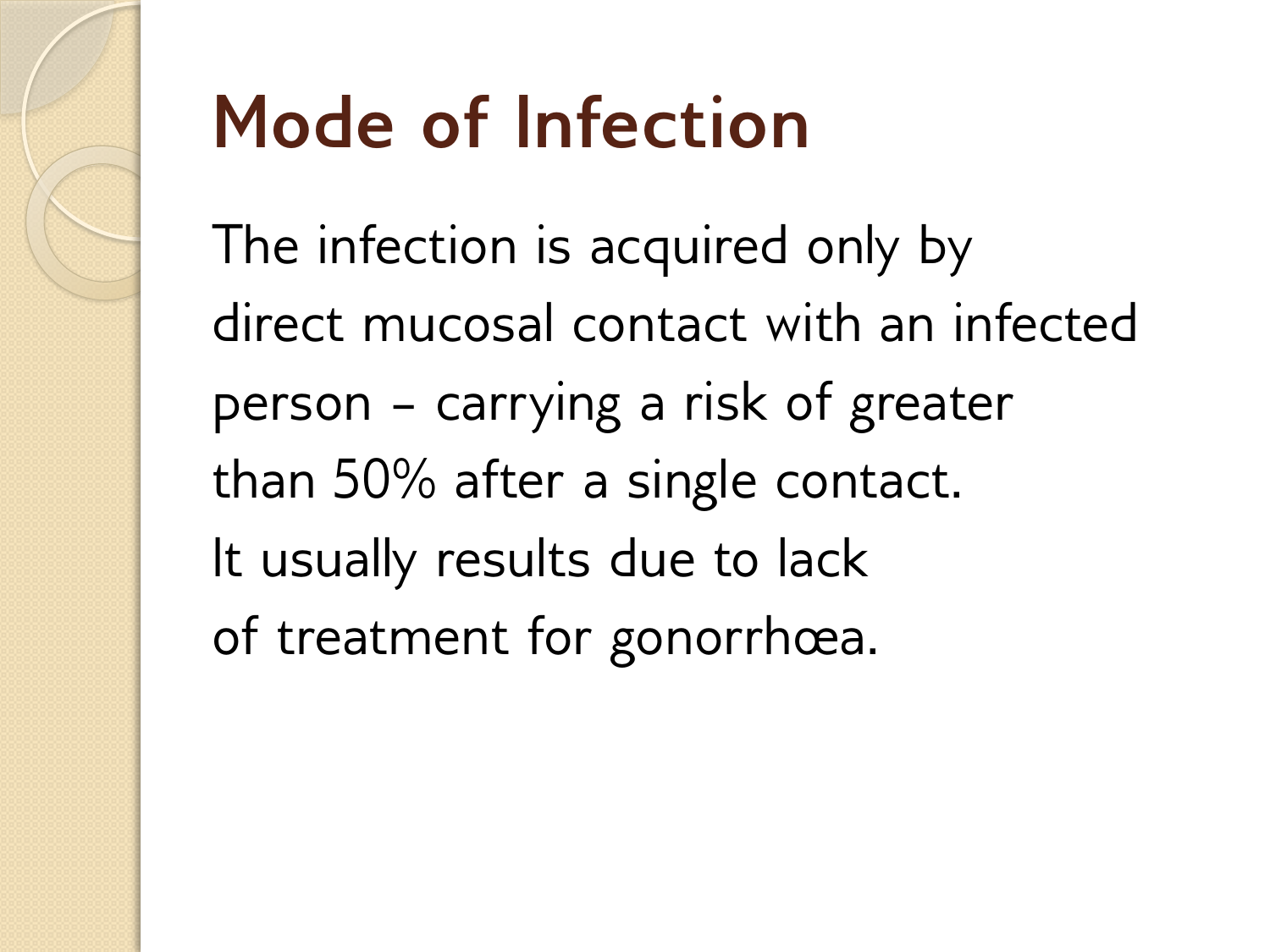

# Mode of Infection
The infection is acquired only by
direct mucosal contact with an infected
person – carrying a risk of greater
than 50% after a single contact.
It usually results due to lack
of treatment for gonorrhoea.